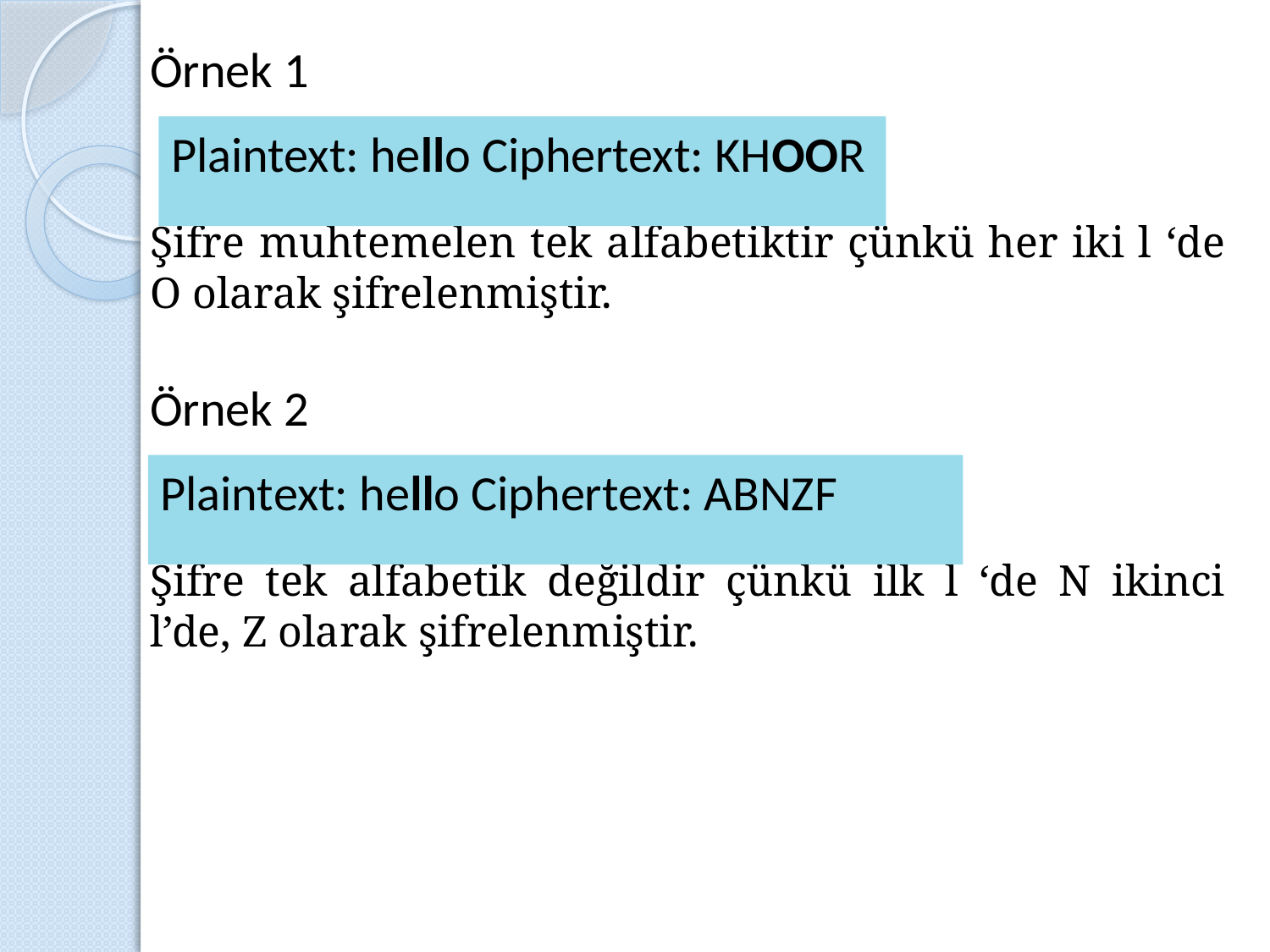

Örnek 1

Şifre muhtemelen tek alfabetiktir çünkü her iki l ‘de O olarak şifrelenmiştir.
Plaintext: hello Ciphertext: KHOOR

Örnek 2

Şifre tek alfabetik değildir çünkü ilk l ‘de N ikinci l’de, Z olarak şifrelenmiştir.
Plaintext: hello Ciphertext: ABNZF